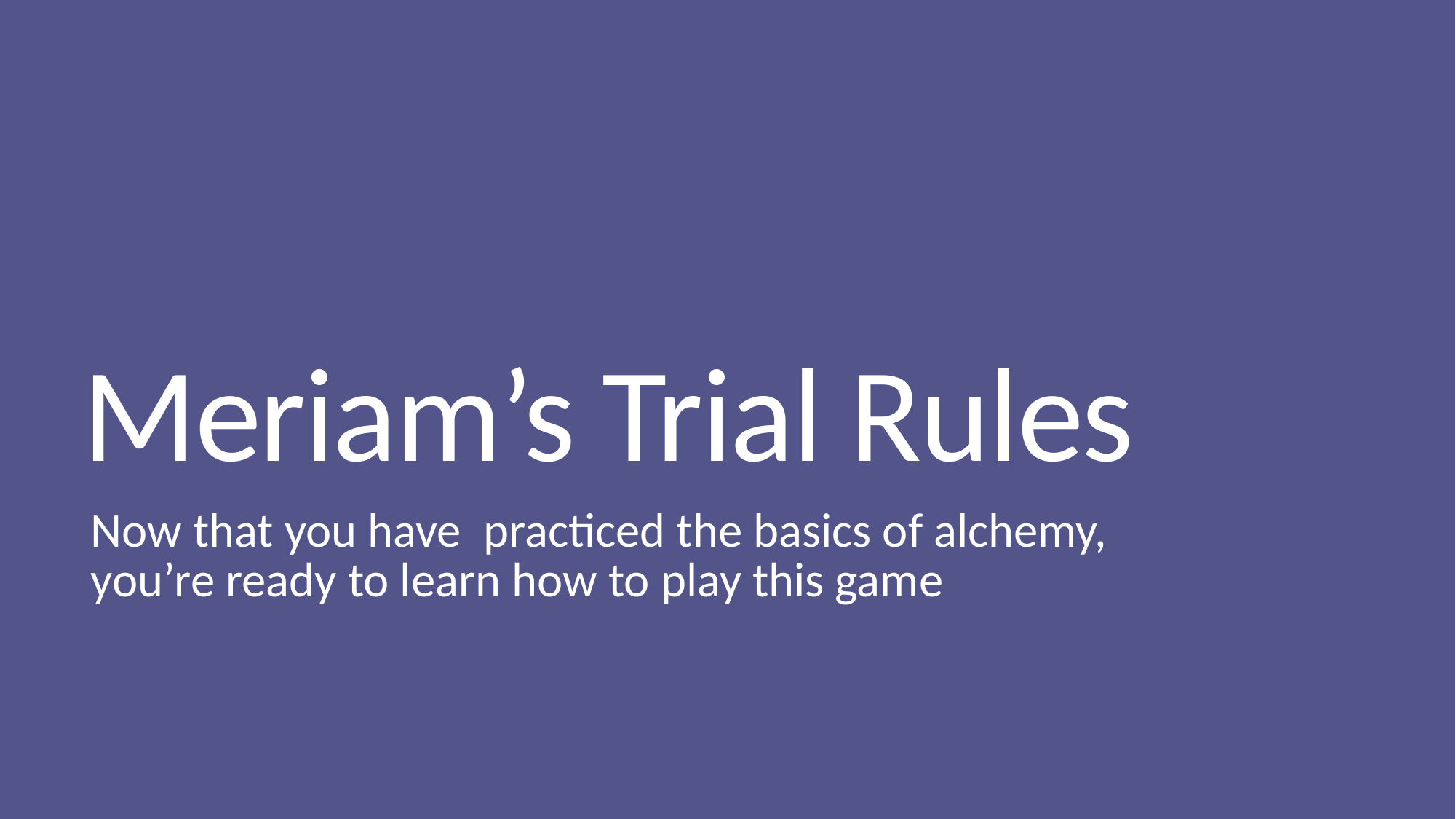

# Meriam’s Trial Rules
Now that you have  practiced the basics of alchemy, you’re ready to learn how to play this game